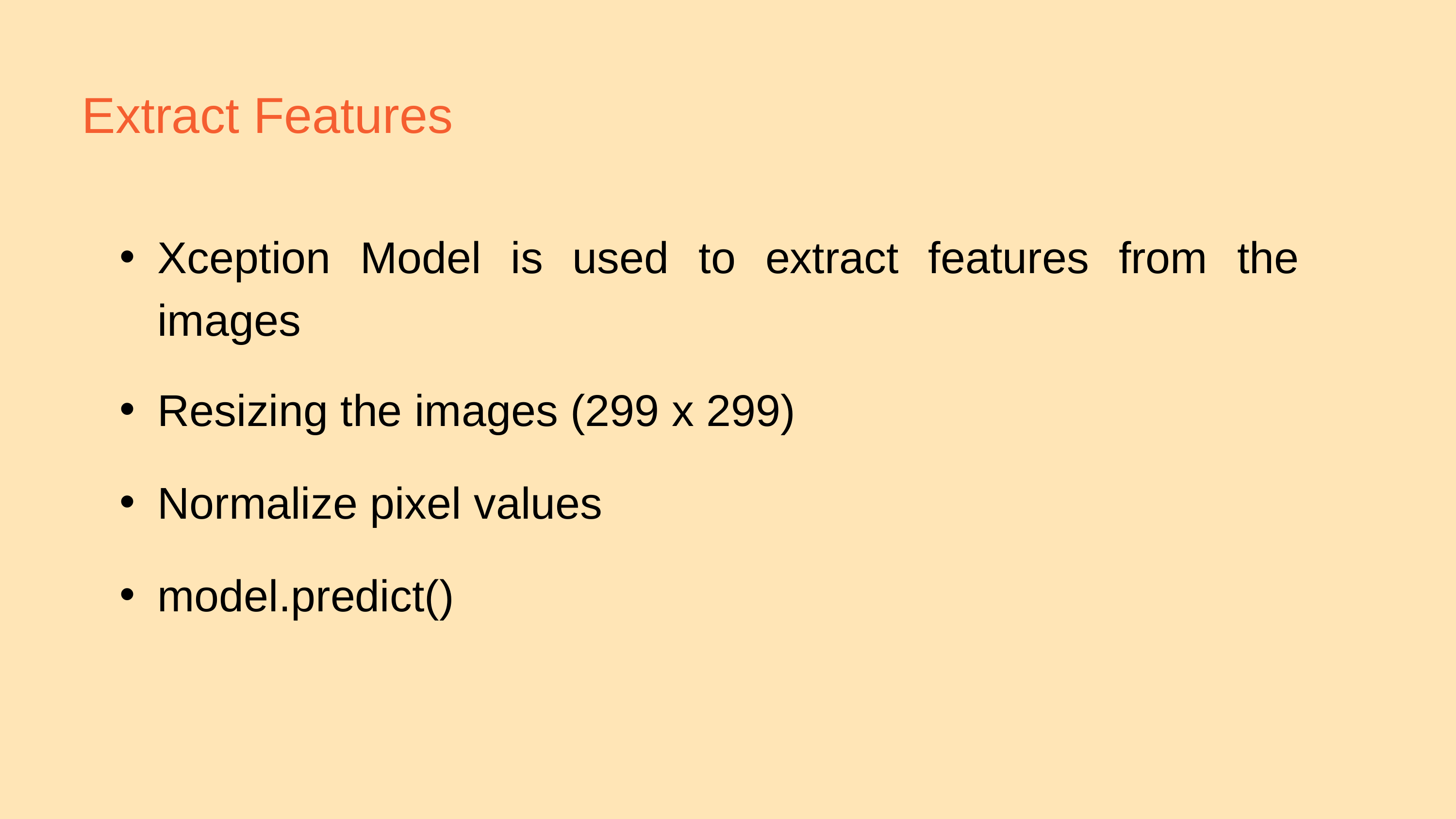

Extract Features
Xception Model is used to extract features from the images
Resizing the images (299 x 299)
Normalize pixel values
model.predict()